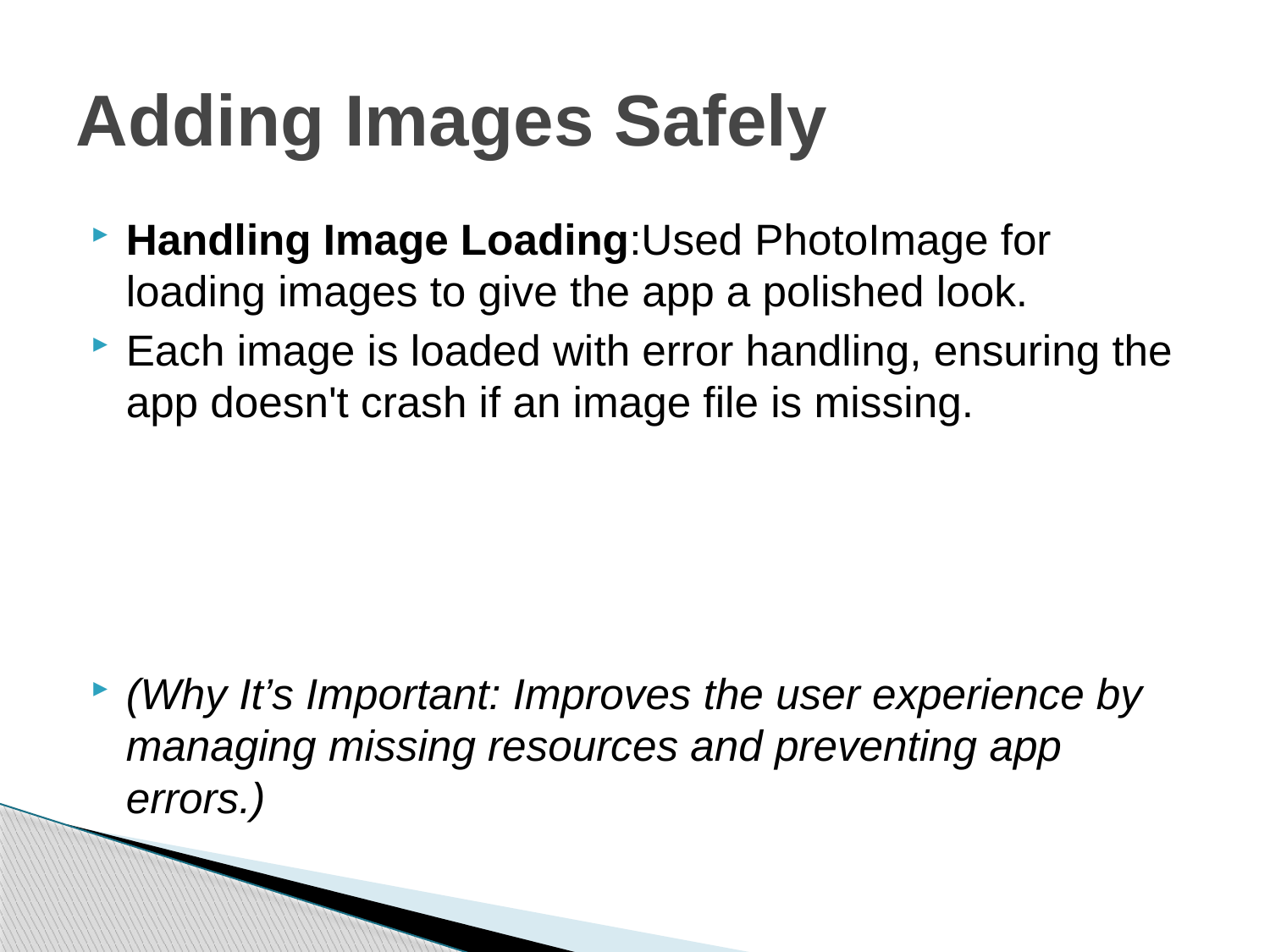

# Adding Images Safely
Handling Image Loading:Used PhotoImage for loading images to give the app a polished look.
Each image is loaded with error handling, ensuring the app doesn't crash if an image file is missing.

(Why It’s Important: Improves the user experience by managing missing resources and preventing app errors.)